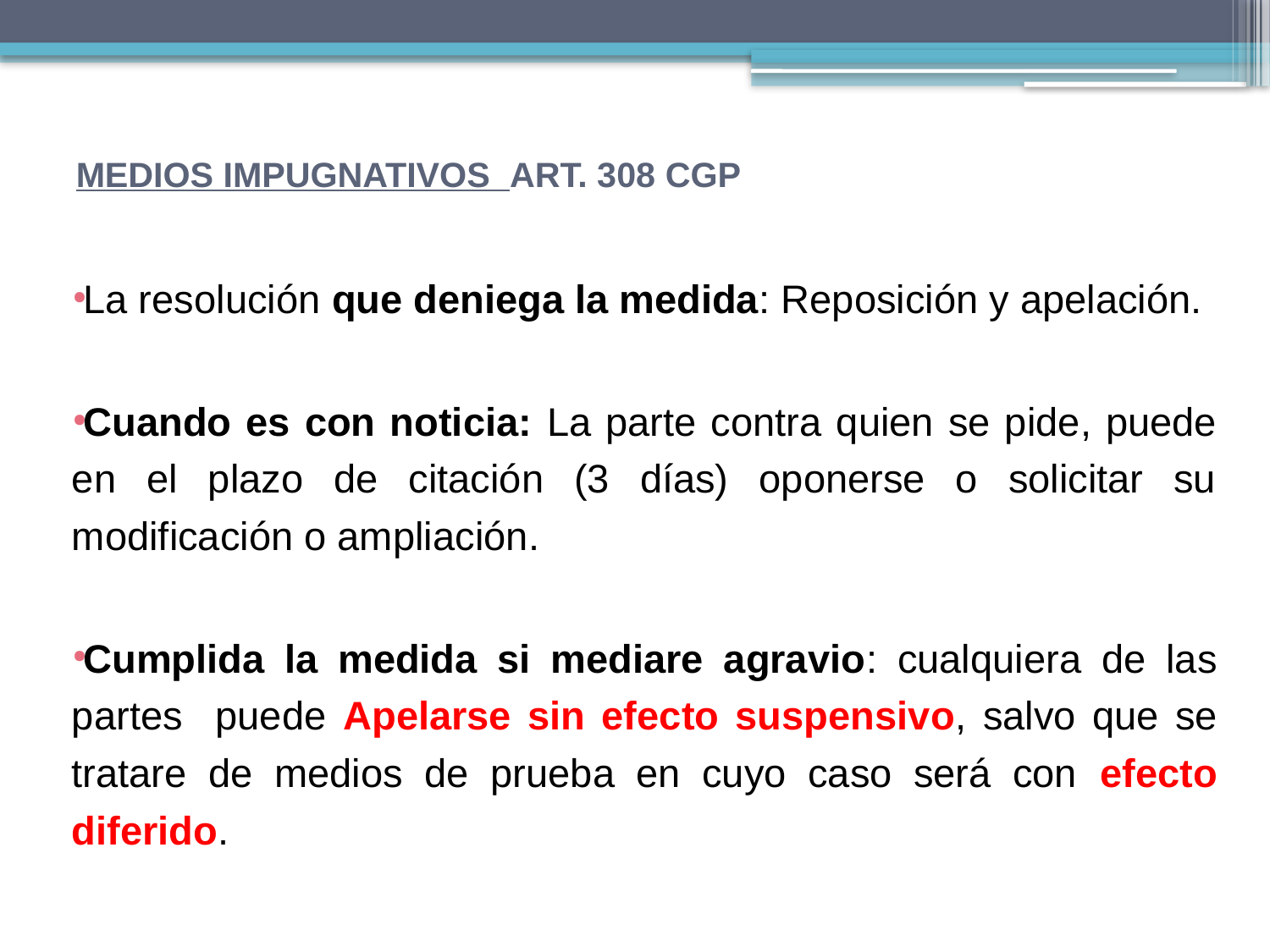

# MEDIOS IMPUGNATIVOS  ART. 308 CGP
La resolución que deniega la medida: Reposición y apelación.

Cuando es con noticia: La parte contra quien se pide, puede en el plazo de citación (3 días) oponerse o solicitar su modificación o ampliación.

Cumplida la medida si mediare agravio: cualquiera de las partes  puede Apelarse sin efecto suspensivo, salvo que se tratare de medios de prueba en cuyo caso será con efecto diferido.